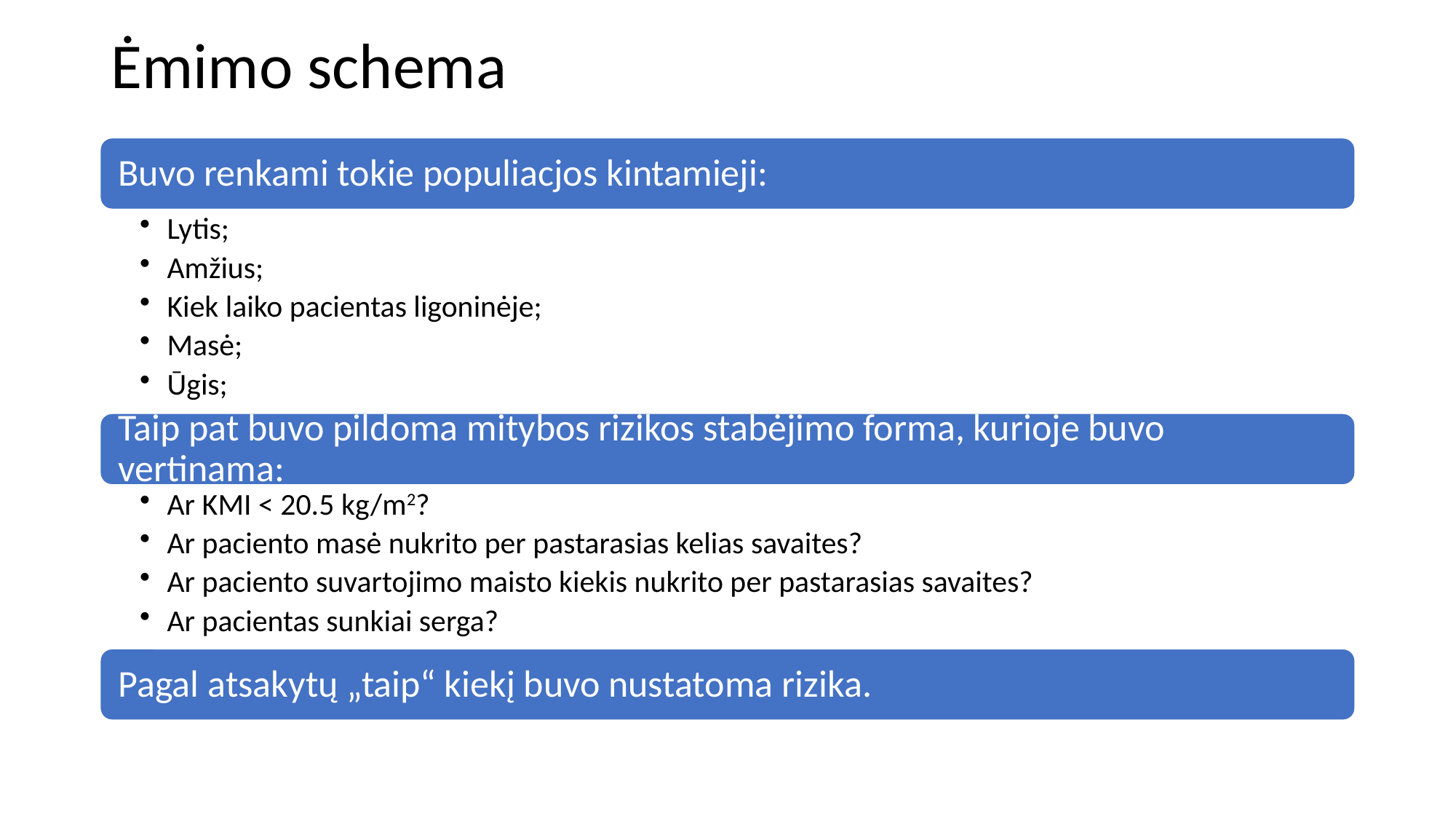

# Ėmimo schema
Buvo renkami tokie populiacjos kintamieji:
Lytis;
Amžius;
Kiek laiko pacientas ligoninėje;
Masė;
Ūgis;
Taip pat buvo pildoma mitybos rizikos stabėjimo forma, kurioje buvo vertinama:
Ar KMI < 20.5 kg/m2?
Ar paciento masė nukrito per pastarasias kelias savaites?
Ar paciento suvartojimo maisto kiekis nukrito per pastarasias savaites?
Ar pacientas sunkiai serga?
Pagal atsakytų „taip“ kiekį buvo nustatoma rizika.